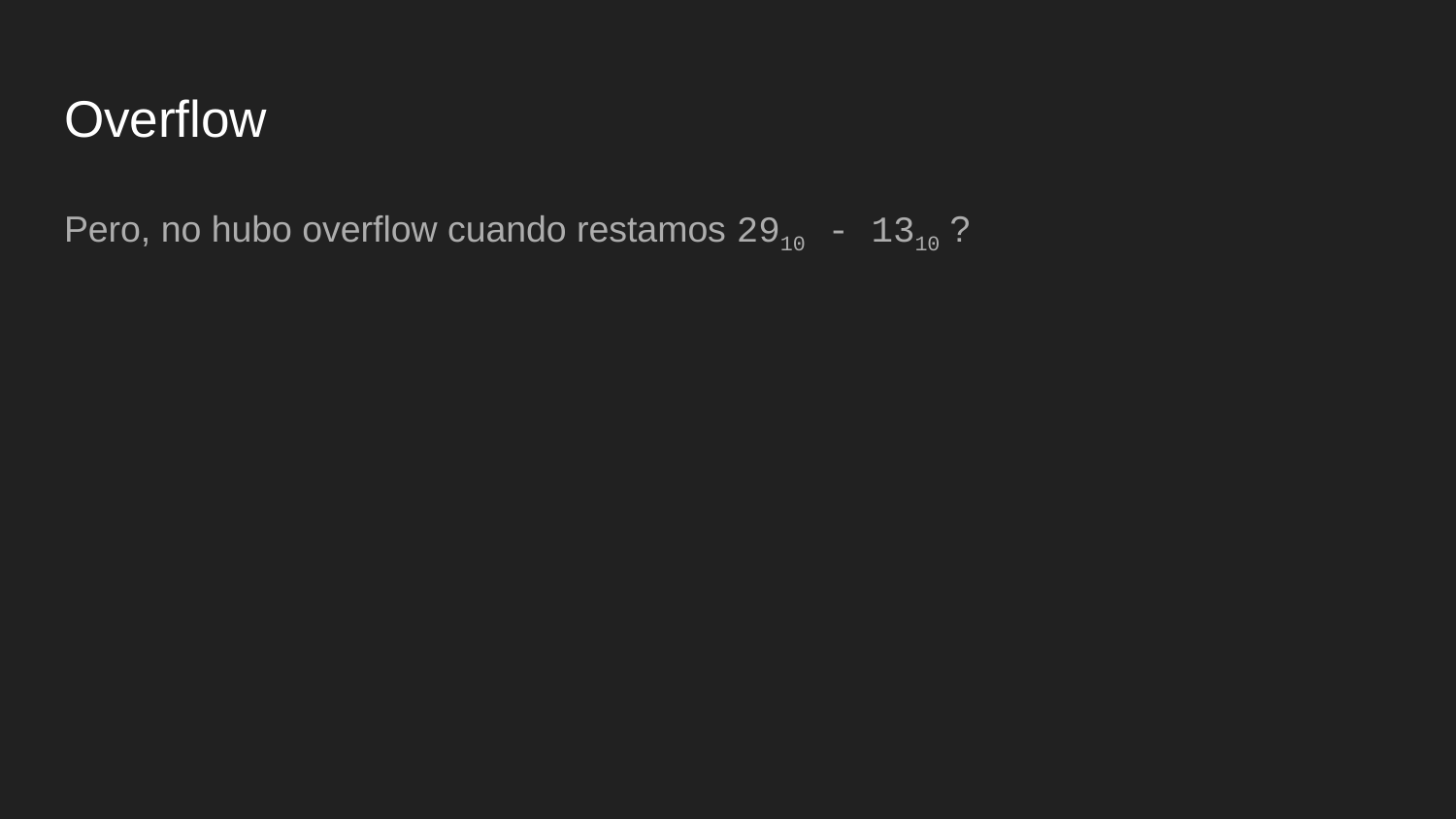

# Overflow
Pero, no hubo overflow cuando restamos 2910 - 1310 ?